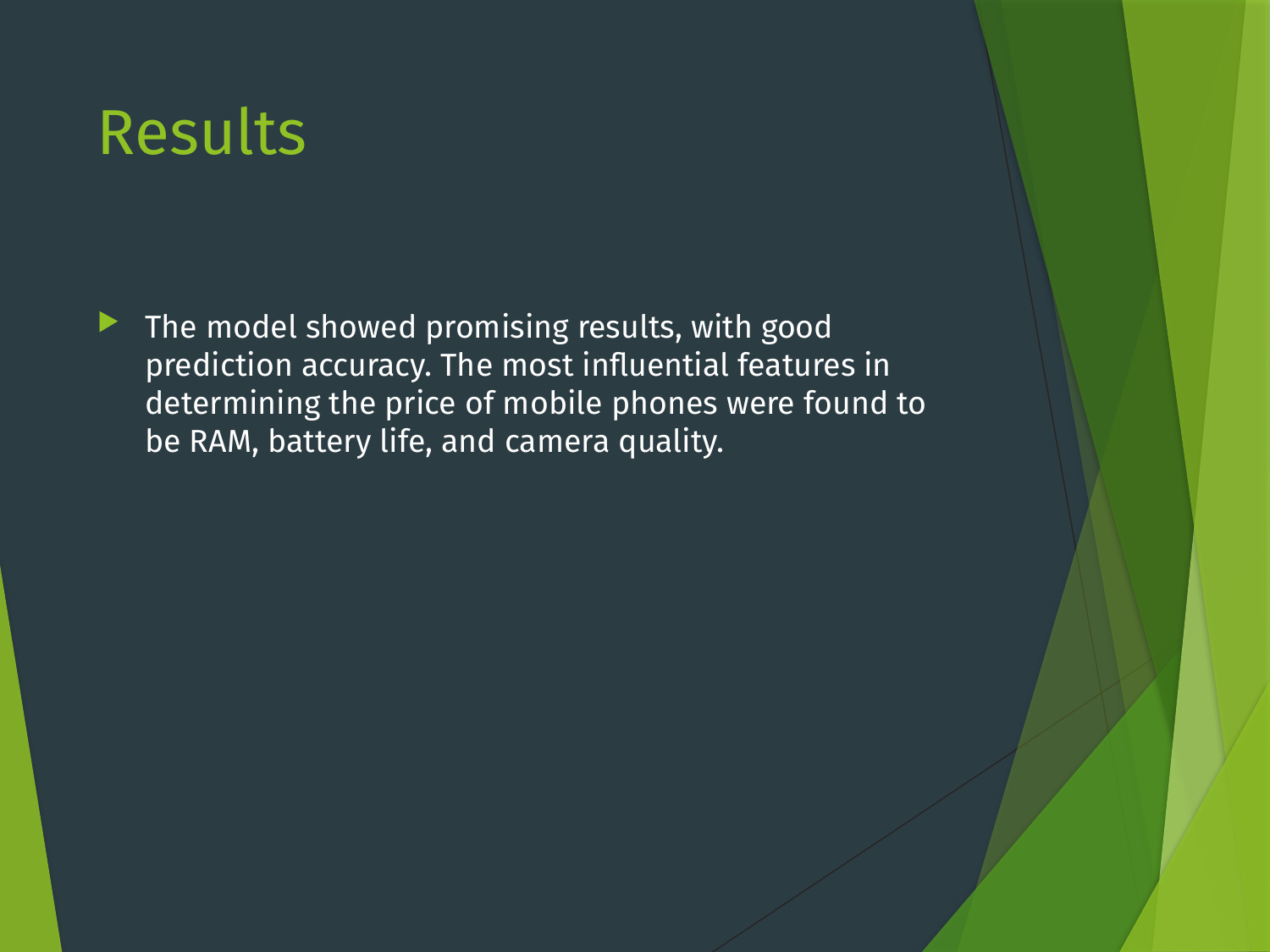

# Results
The model showed promising results, with good prediction accuracy. The most influential features in determining the price of mobile phones were found to be RAM, battery life, and camera quality.